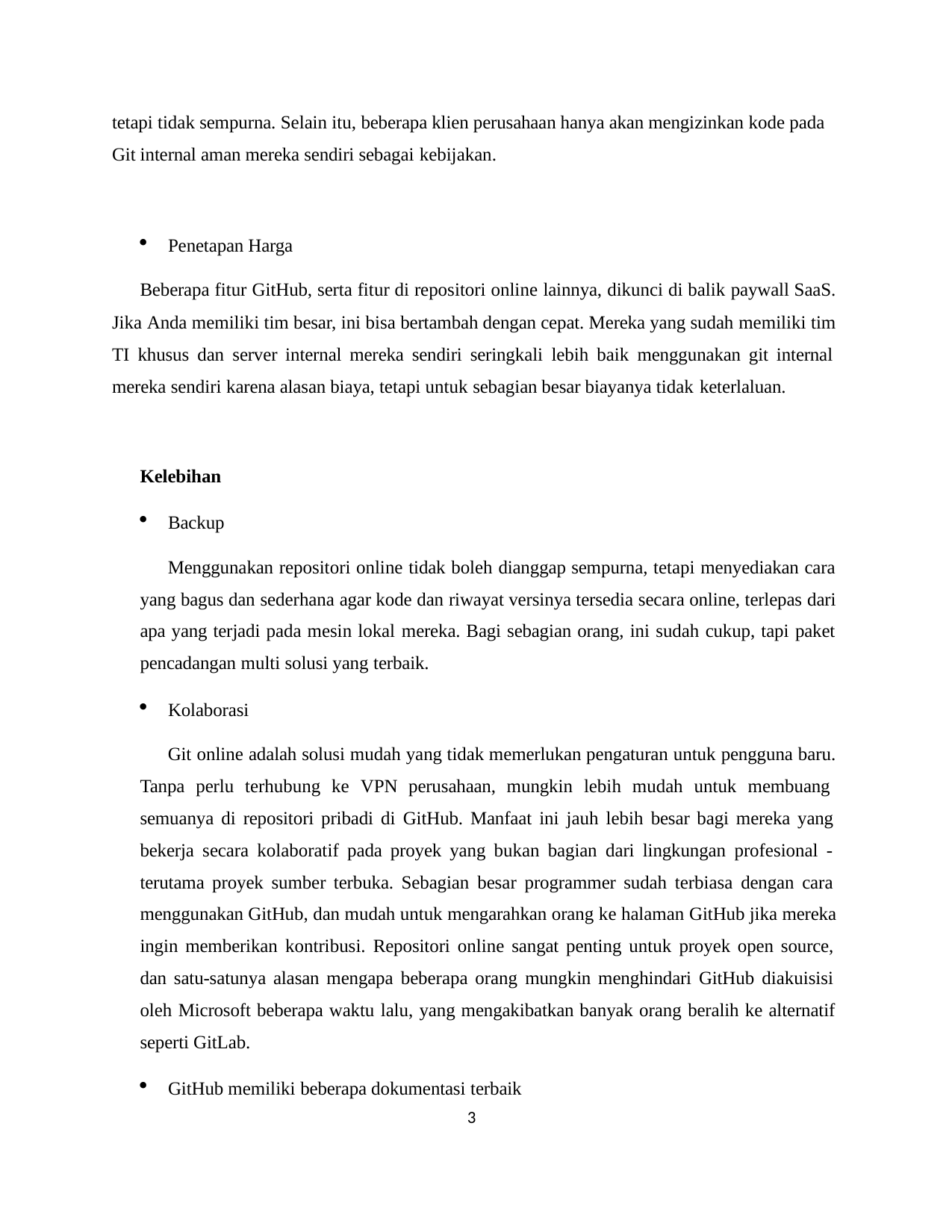

tetapi tidak sempurna. Selain itu, beberapa klien perusahaan hanya akan mengizinkan kode pada  Git internal aman mereka sendiri sebagai kebijakan.
Penetapan Harga
Beberapa fitur GitHub, serta fitur di repositori online lainnya, dikunci di balik paywall SaaS.  Jika Anda memiliki tim besar, ini bisa bertambah dengan cepat. Mereka yang sudah memiliki tim  TI khusus dan server internal mereka sendiri seringkali lebih baik menggunakan git internal  mereka sendiri karena alasan biaya, tetapi untuk sebagian besar biayanya tidak keterlaluan.
Kelebihan

Backup
Menggunakan repositori online tidak boleh dianggap sempurna, tetapi menyediakan cara  yang bagus dan sederhana agar kode dan riwayat versinya tersedia secara online, terlepas dari  apa yang terjadi pada mesin lokal mereka. Bagi sebagian orang, ini sudah cukup, tapi paket  pencadangan multi solusi yang terbaik.

Kolaborasi
Git online adalah solusi mudah yang tidak memerlukan pengaturan untuk pengguna baru.  Tanpa perlu terhubung ke VPN perusahaan, mungkin lebih mudah untuk membuang  semuanya di repositori pribadi di GitHub. Manfaat ini jauh lebih besar bagi mereka yang  bekerja secara kolaboratif pada proyek yang bukan bagian dari lingkungan profesional -  terutama proyek sumber terbuka. Sebagian besar programmer sudah terbiasa dengan cara  menggunakan GitHub, dan mudah untuk mengarahkan orang ke halaman GitHub jika mereka  ingin memberikan kontribusi. Repositori online sangat penting untuk proyek open source,  dan satu-satunya alasan mengapa beberapa orang mungkin menghindari GitHub diakuisisi  oleh Microsoft beberapa waktu lalu, yang mengakibatkan banyak orang beralih ke alternatif  seperti GitLab.

GitHub memiliki beberapa dokumentasi terbaik
3